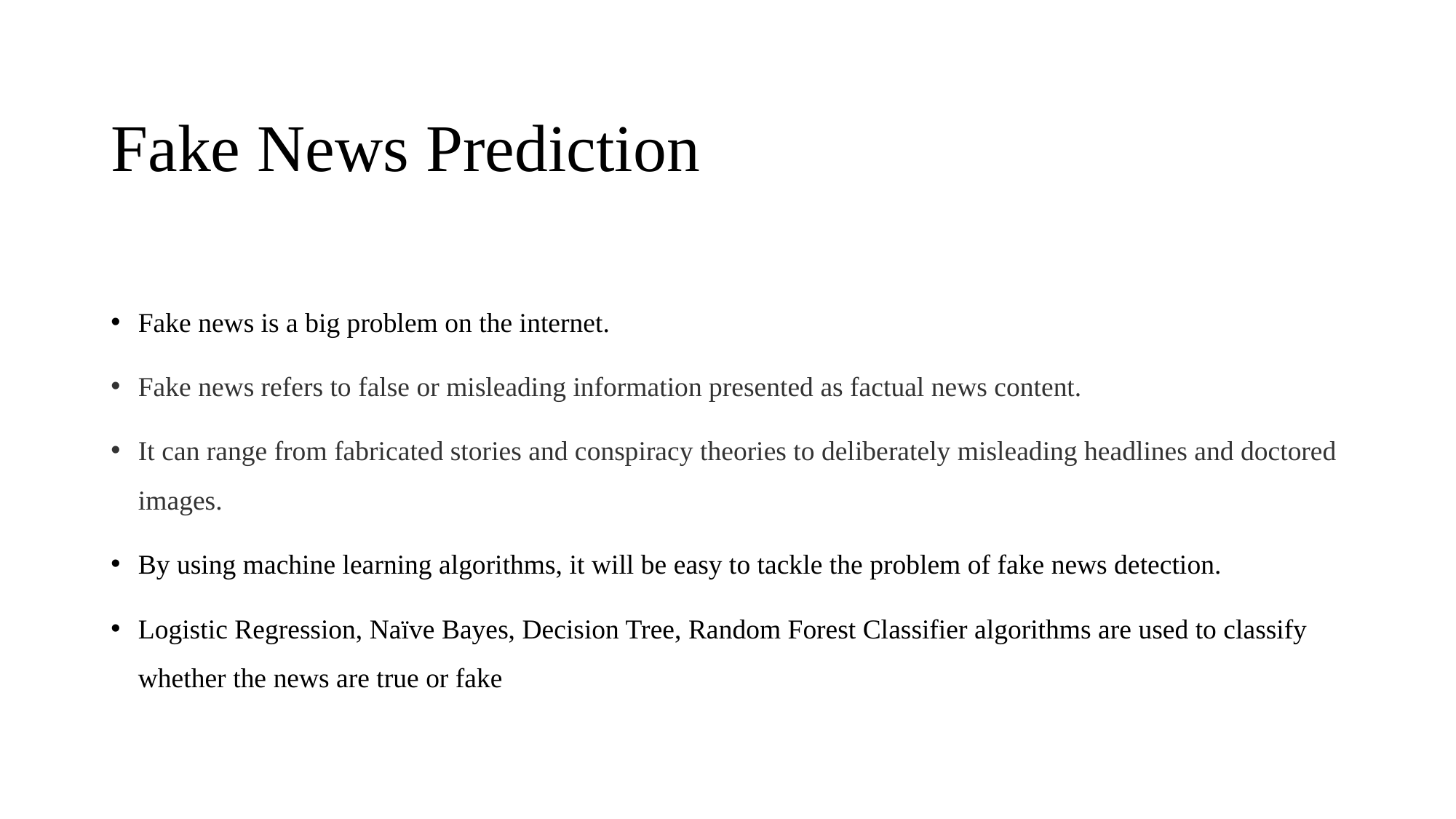

# Fake News Prediction
Fake news is a big problem on the internet.
Fake news refers to false or misleading information presented as factual news content.
It can range from fabricated stories and conspiracy theories to deliberately misleading headlines and doctored images.
By using machine learning algorithms, it will be easy to tackle the problem of fake news detection.
Logistic Regression, Naïve Bayes, Decision Tree, Random Forest Classifier algorithms are used to classify whether the news are true or fake